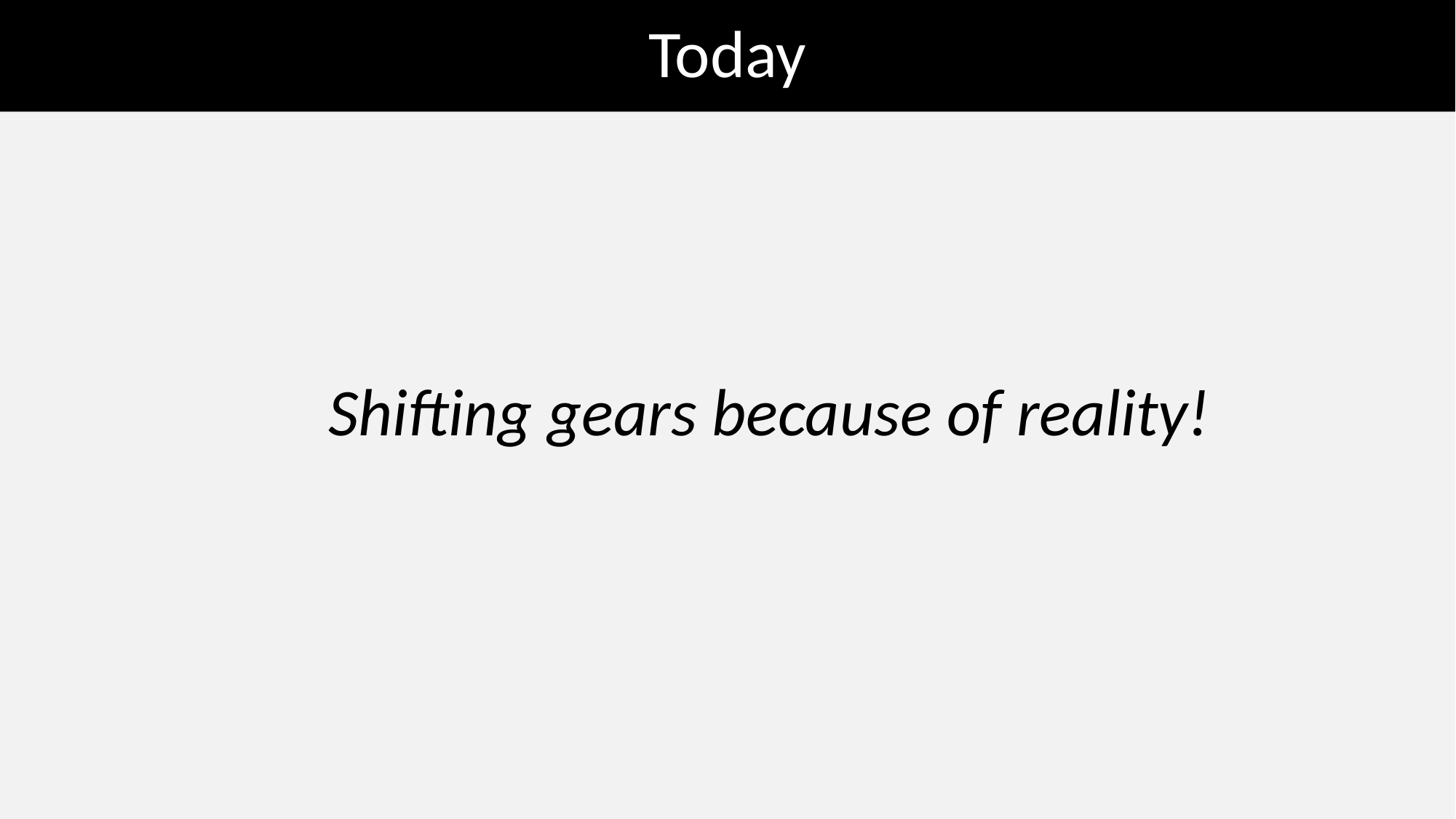

# Today
Shifting gears because of reality!